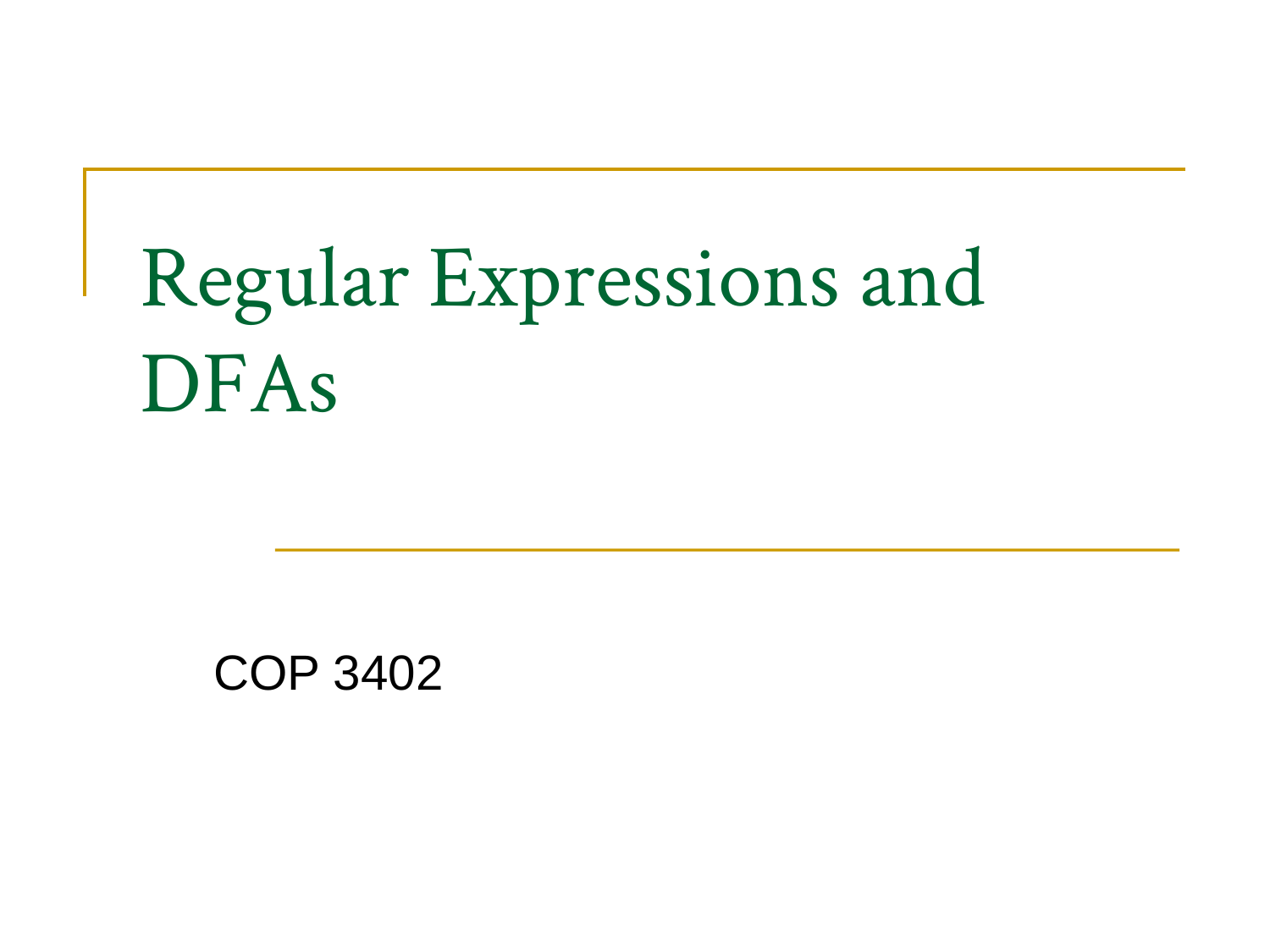

# Regular Expressions and DFAs
COP 3402